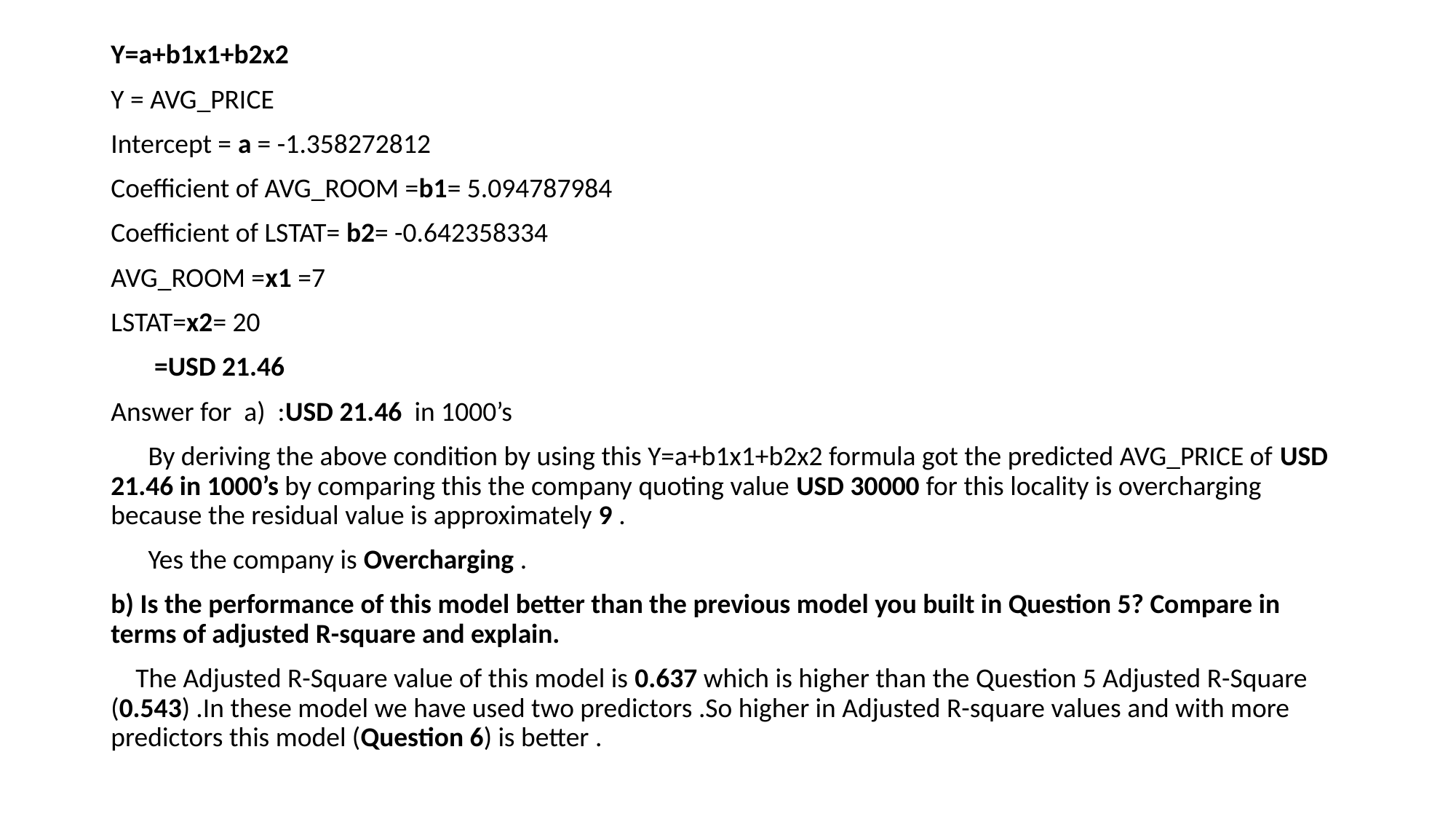

Y=a+b1x1+b2x2
Y = AVG_PRICE
Intercept = a = -1.358272812
Coefficient of AVG_ROOM =b1= 5.094787984
Coefficient of LSTAT= b2= -0.642358334
AVG_ROOM =x1 =7
LSTAT=x2= 20
       =USD 21.46
Answer for  a)  :USD 21.46  in 1000’s
      By deriving the above condition by using this Y=a+b1x1+b2x2 formula got the predicted AVG_PRICE of USD 21.46 in 1000’s by comparing this the company quoting value USD 30000 for this locality is overcharging because the residual value is approximately 9 .
      Yes the company is Overcharging .
b) Is the performance of this model better than the previous model you built in Question 5? Compare in terms of adjusted R-square and explain.
    The Adjusted R-Square value of this model is 0.637 which is higher than the Question 5 Adjusted R-Square (0.543) .In these model we have used two predictors .So higher in Adjusted R-square values and with more predictors this model (Question 6) is better .